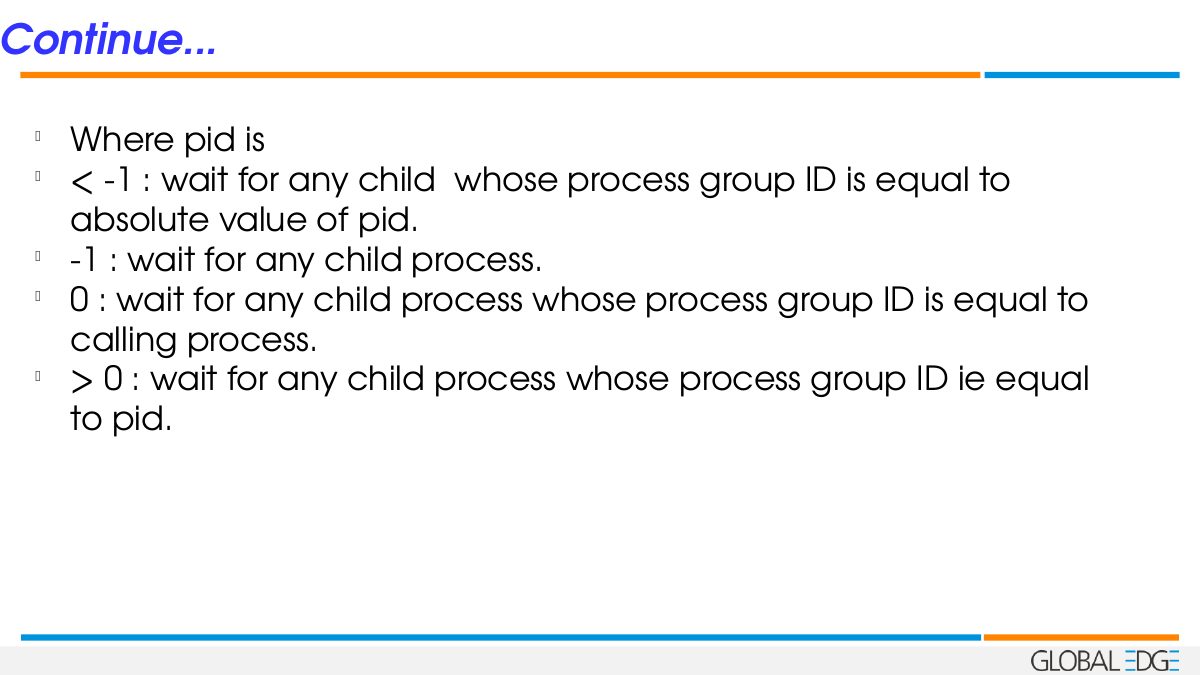

Continue...
Where pid is
< -1 : wait for any child  whose process group ID is equal to absolute value of pid.
-1 : wait for any child process.
0 : wait for any child process whose process group ID is equal to calling process.
> 0 : wait for any child process whose process group ID ie equal to pid.